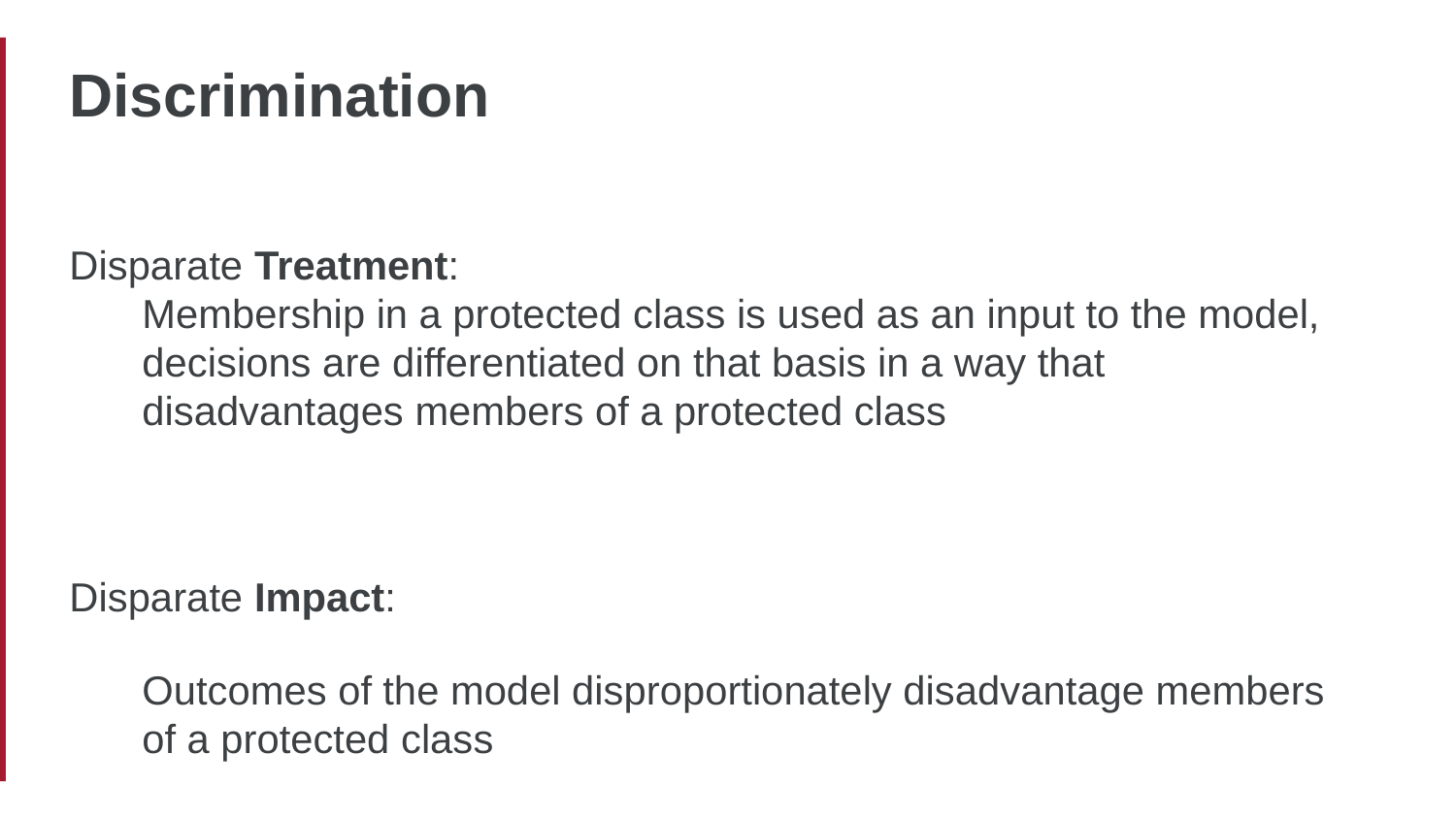

Discrimination
Disparate Treatment:
Membership in a protected class is used as an input to the model, decisions are differentiated on that basis in a way that disadvantages members of a protected class

Disparate Impact:
Outcomes of the model disproportionately disadvantage members of a protected class